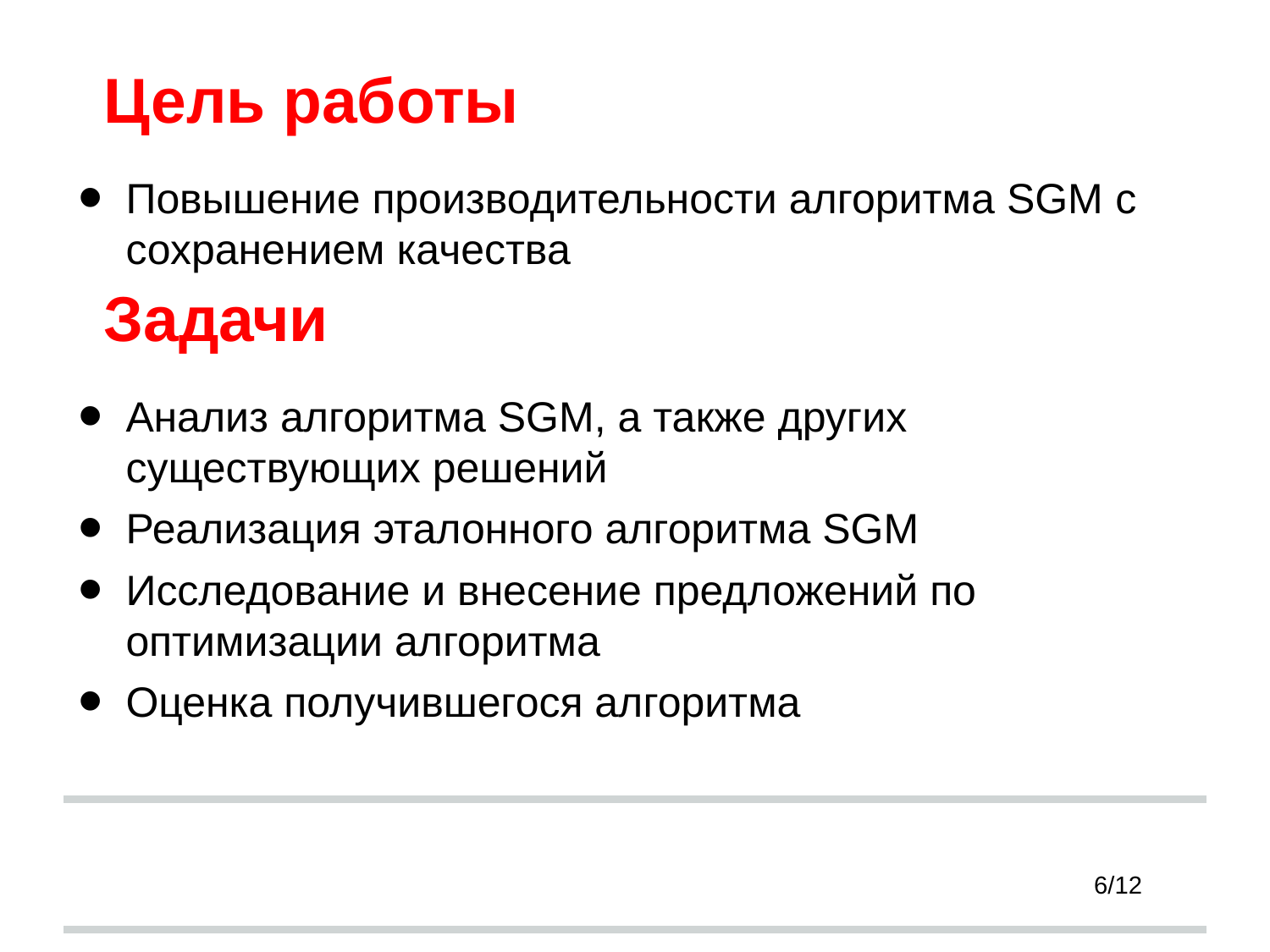

Цель работы
Повышение производительности алгоритма SGM с сохранением качества

Задачи
Анализ алгоритма SGM, а также других существующих решений
Реализация эталонного алгоритма SGM
Исследование и внесение предложений по оптимизации алгоритма
Оценка получившегося алгоритма